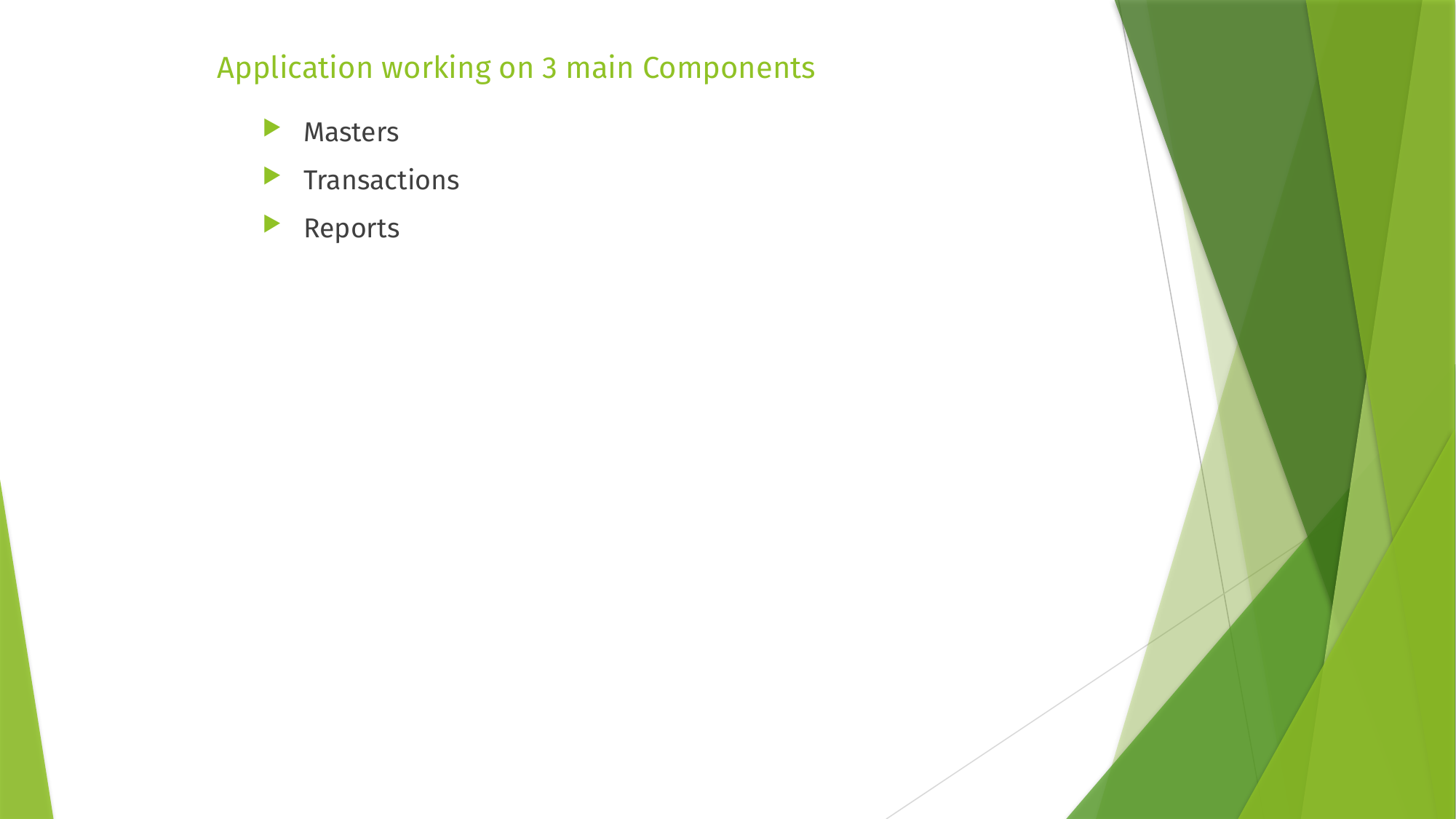

# Application working on 3 main Components
Masters
Transactions
Reports